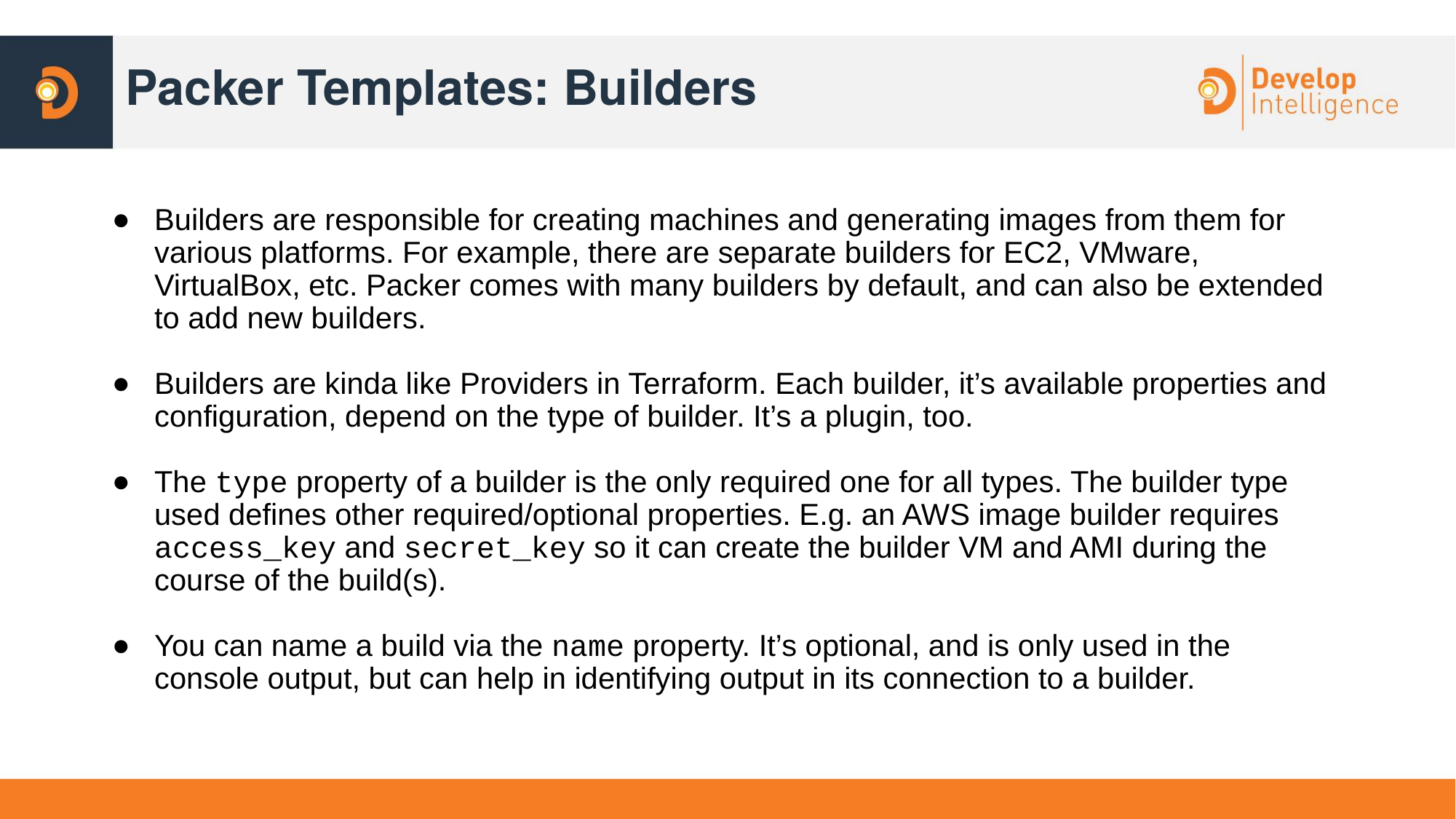

# Packer Templates: Builders

Builders are responsible for creating machines and generating images from them for various platforms. For example, there are separate builders for EC2, VMware, VirtualBox, etc. Packer comes with many builders by default, and can also be extended to add new builders.

Builders are kinda like Providers in Terraform. Each builder, it’s available properties and configuration, depend on the type of builder. It’s a plugin, too.

The type property of a builder is the only required one for all types. The builder type used defines other required/optional properties. E.g. an AWS image builder requires access_key and secret_key so it can create the builder VM and AMI during the course of the build(s).

You can name a build via the name property. It’s optional, and is only used in the console output, but can help in identifying output in its connection to a builder.

9